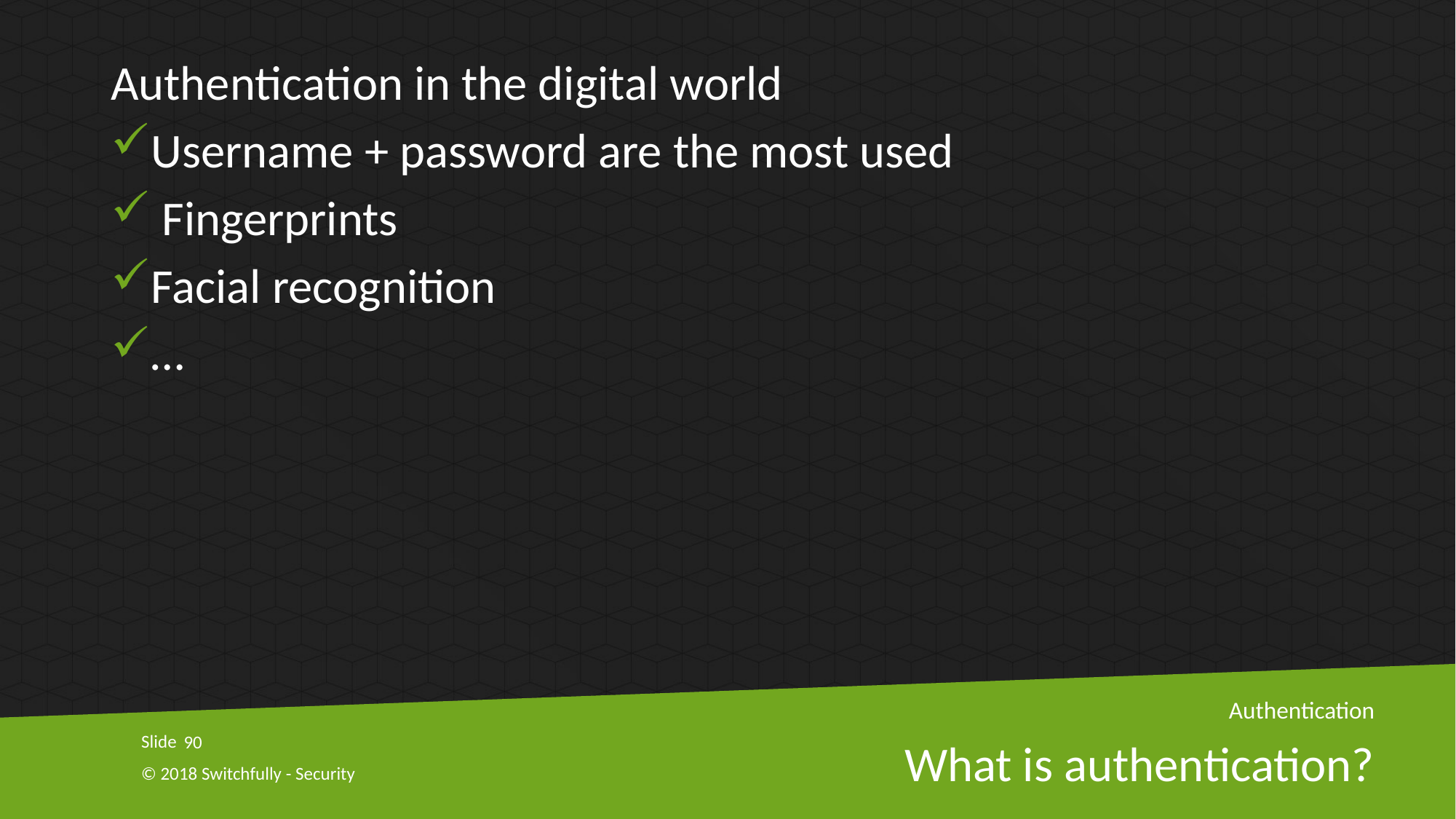

Authentication in the digital world
Username + password are the most used
 Fingerprints
Facial recognition
…

Authentication
90
# What is authentication?
© 2018 Switchfully - Security